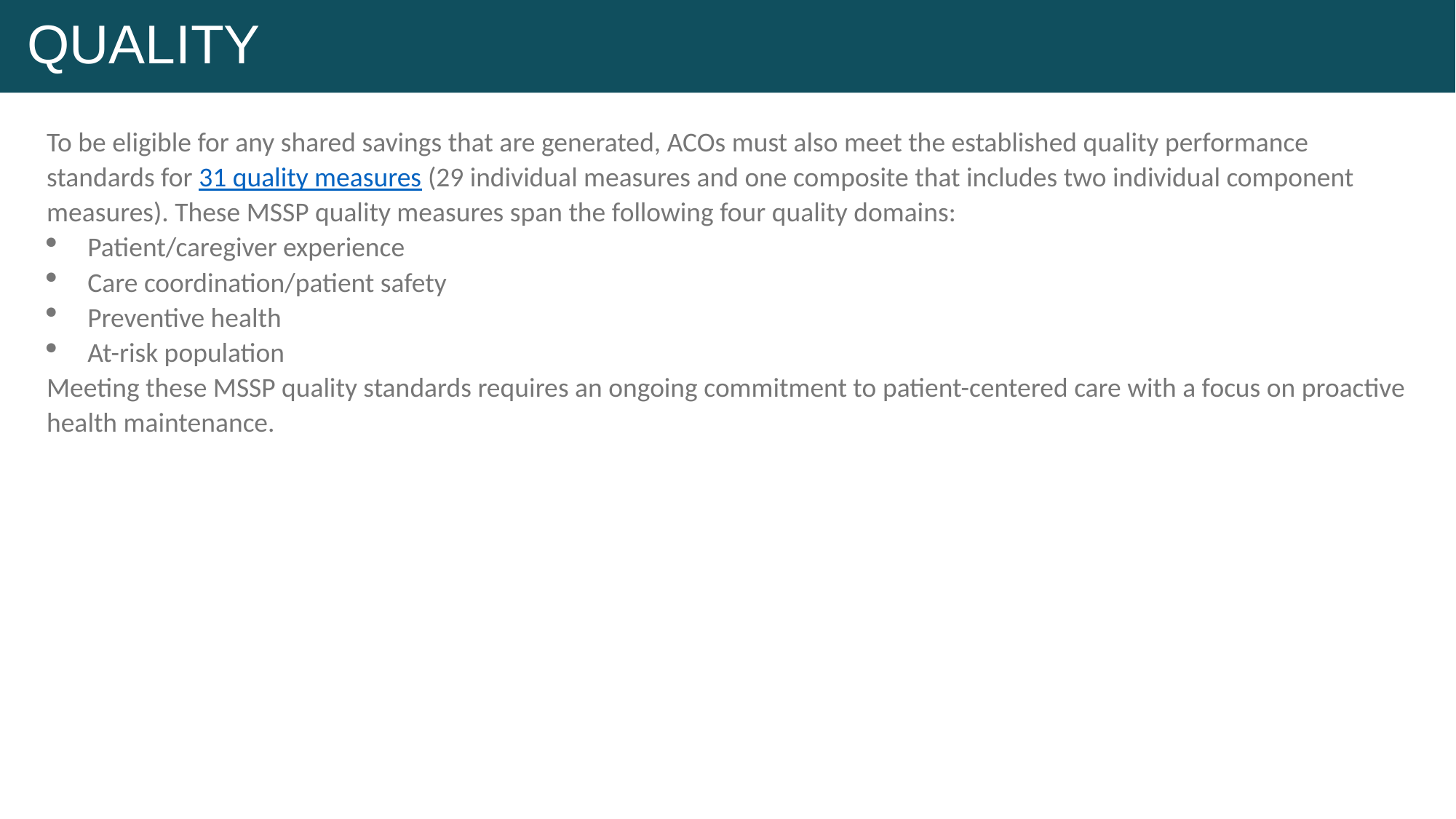

# QUALITY
To be eligible for any shared savings that are generated, ACOs must also meet the established quality performance standards for 31 quality measures (29 individual measures and one composite that includes two individual component measures). These MSSP quality measures span the following four quality domains:
Patient/caregiver experience
Care coordination/patient safety
Preventive health
At-risk population
Meeting these MSSP quality standards requires an ongoing commitment to patient-centered care with a focus on proactive health maintenance.